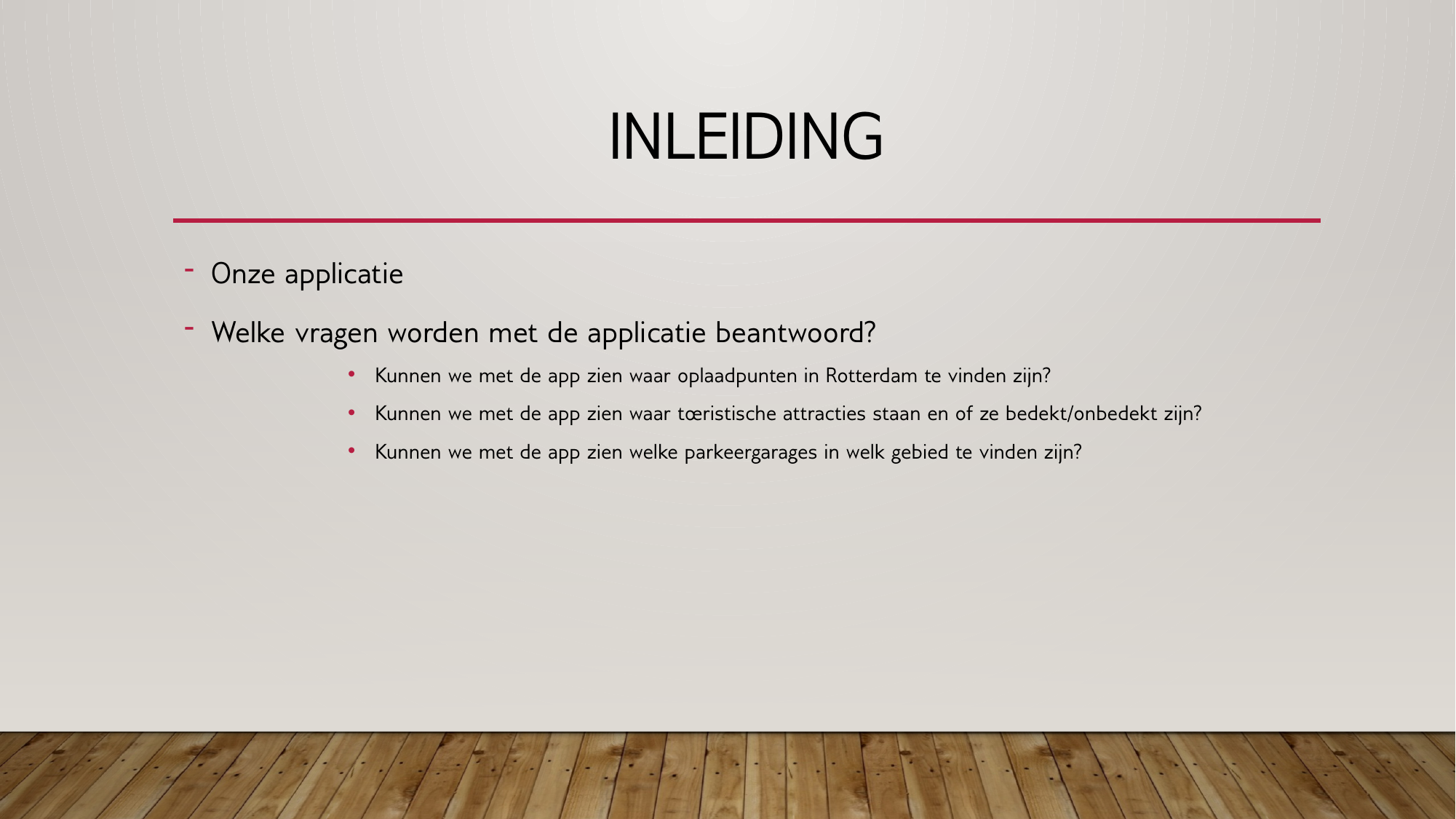

# Inleiding
Onze applicatie
Welke vragen worden met de applicatie beantwoord?
Kunnen we met de app zien waar oplaadpunten in Rotterdam te vinden zijn?
Kunnen we met de app zien waar toeristische attracties staan en of ze bedekt/onbedekt zijn?
Kunnen we met de app zien welke parkeergarages in welk gebied te vinden zijn?